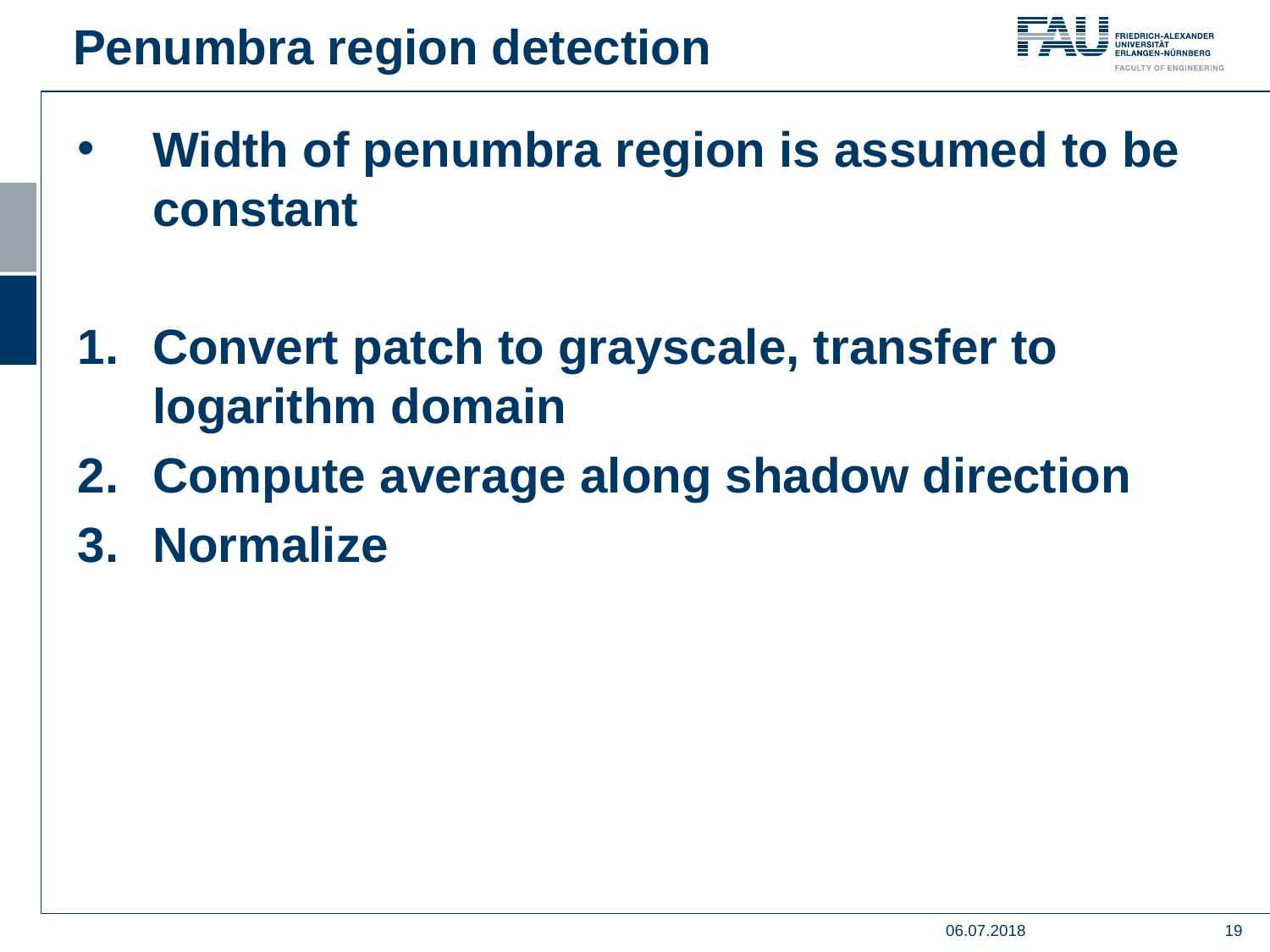

Penumbra region detection
Width of penumbra region is assumed to be constant

Convert patch to grayscale, transfer to logarithm domain
Compute average along shadow direction
Normalize

06.07.2018
19